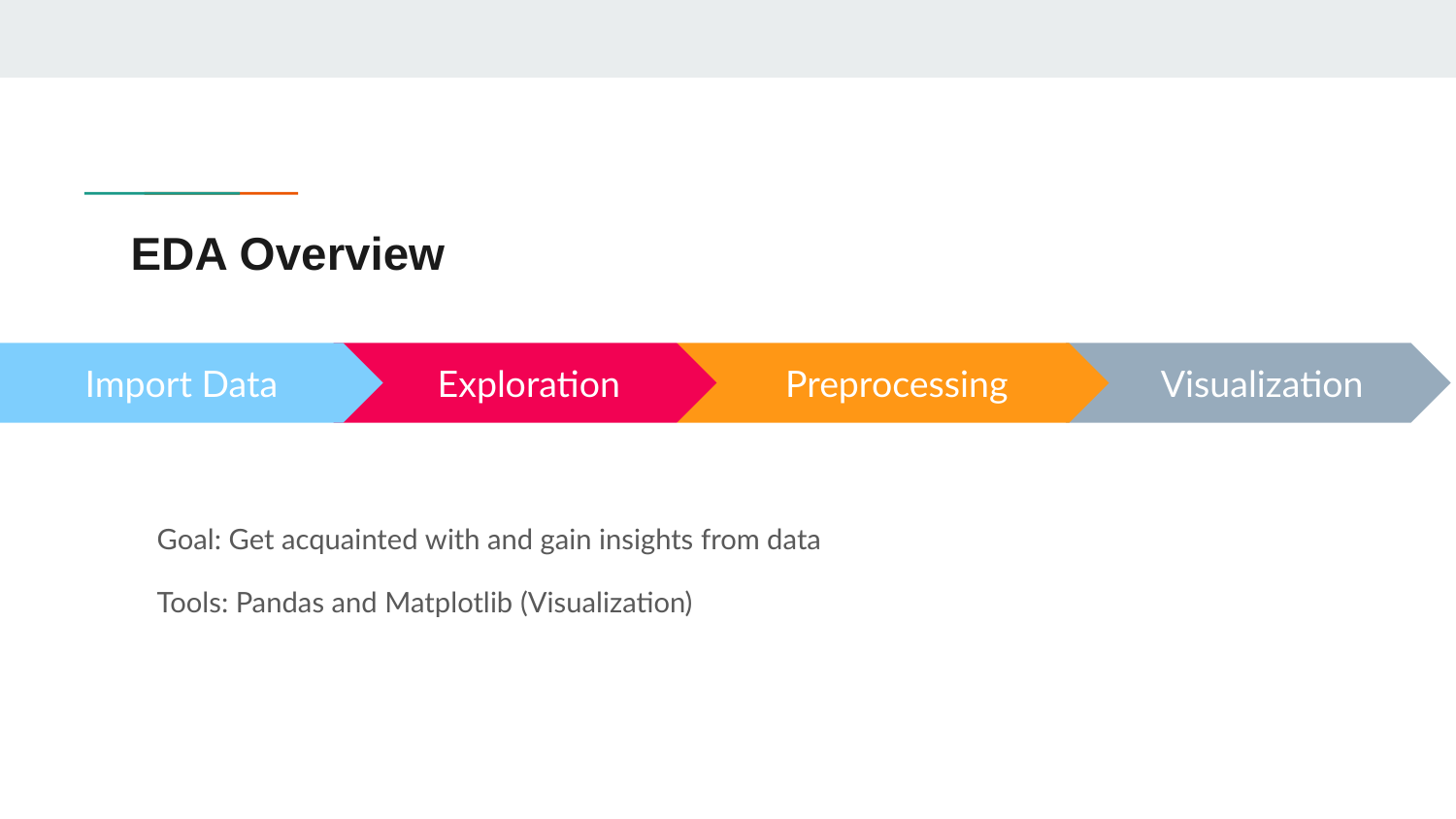

# EDA Overview
Import Data

   Exploration

   Preprocessing

   Visualization

Goal: Get acquainted with and gain insights from data
Tools: Pandas and Matplotlib (Visualization)